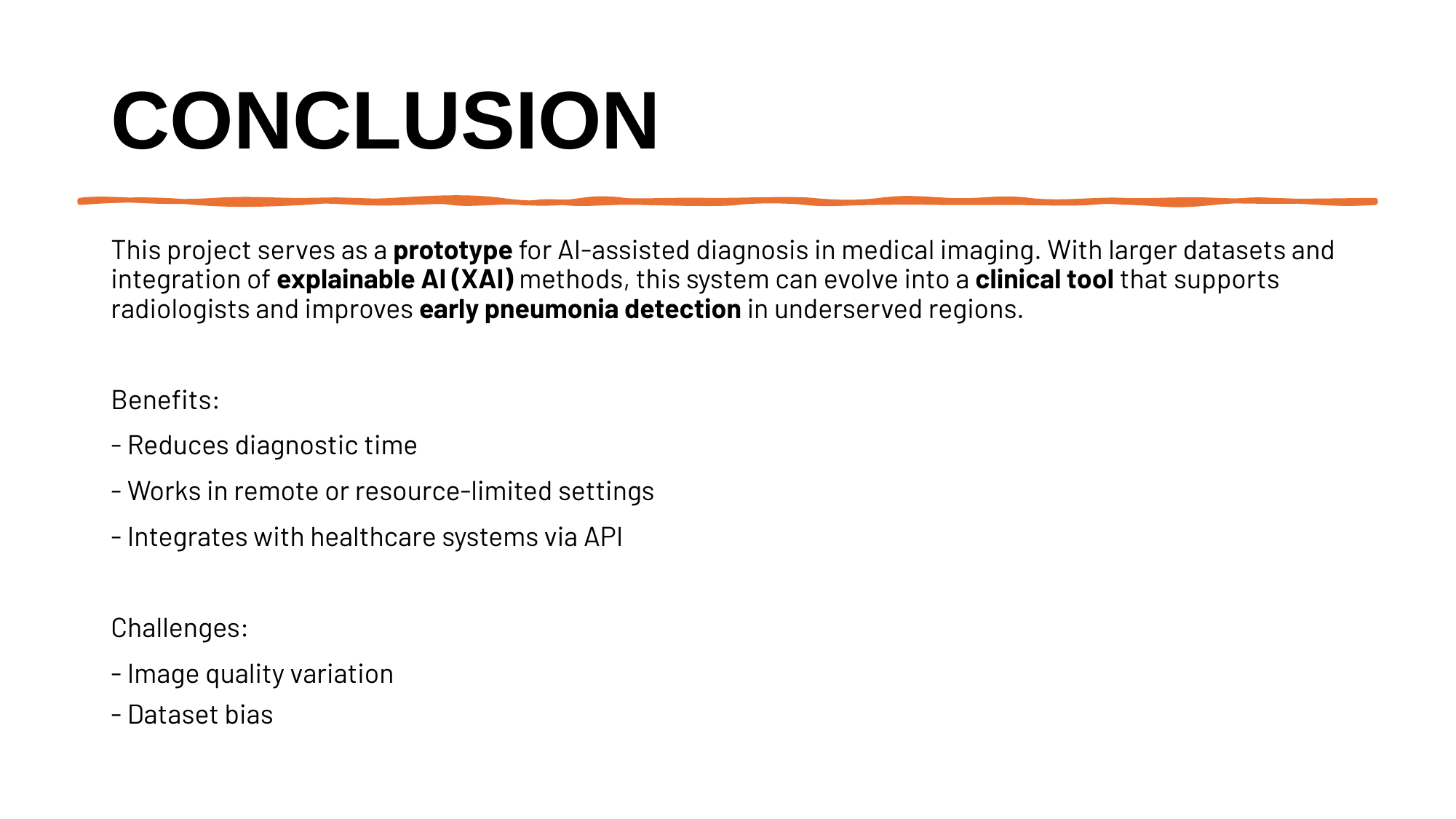

# Conclusion

This project serves as a prototype for AI-assisted diagnosis in medical imaging. With larger datasets and integration of explainable AI (XAI) methods, this system can evolve into a clinical tool that supports radiologists and improves early pneumonia detection in underserved regions.

Benefits:
- Reduces diagnostic time
- Works in remote or resource-limited settings
- Integrates with healthcare systems via API

Challenges:
- Image quality variation
- Dataset bias